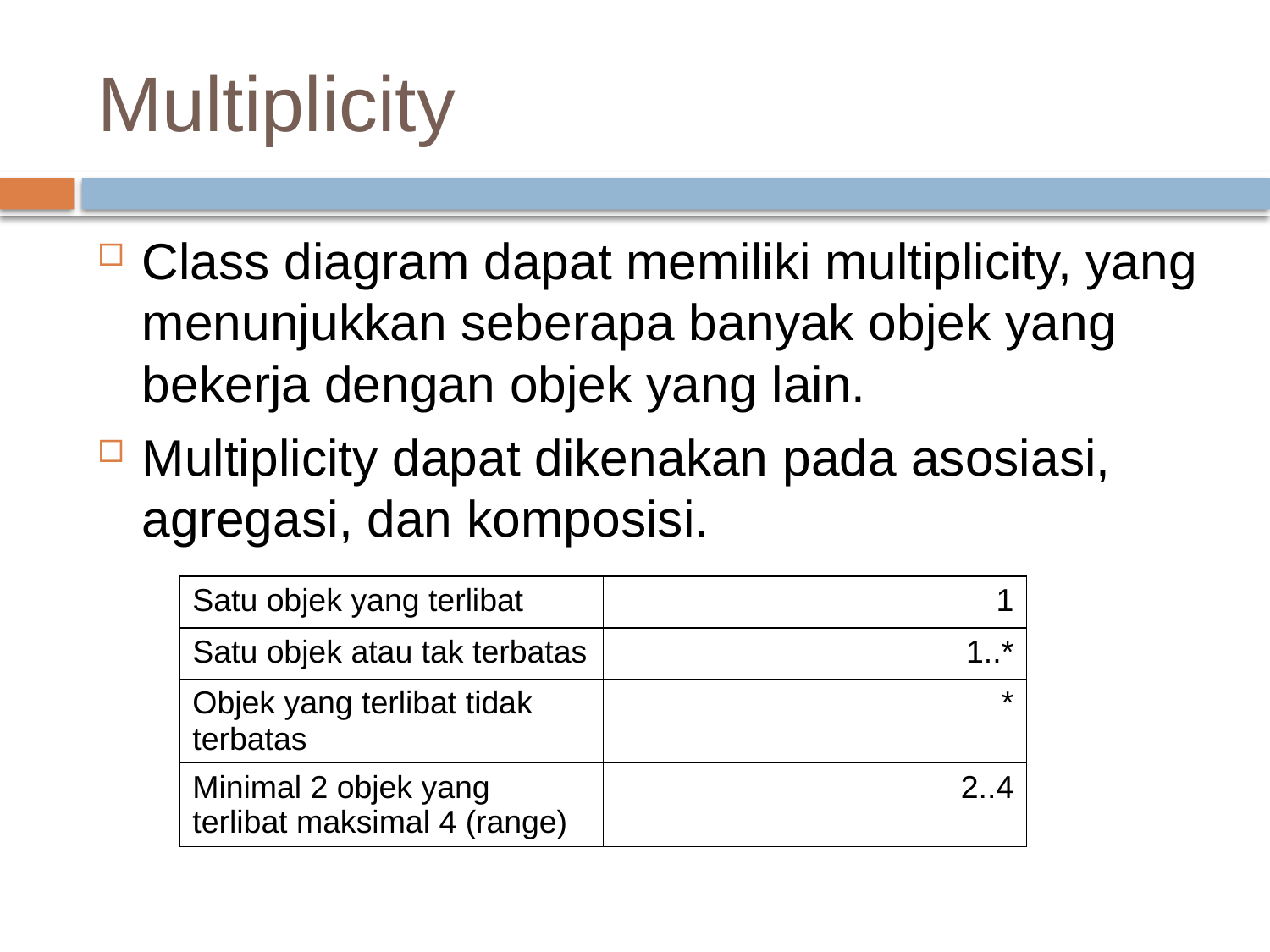

# Multiplicity
Class diagram dapat memiliki multiplicity, yang menunjukkan seberapa banyak objek yang bekerja dengan objek yang lain.
Multiplicity dapat dikenakan pada asosiasi, agregasi, dan komposisi.
| Satu objek yang terlibat | 1 |
| --- | --- |
| Satu objek atau tak terbatas | 1..\* |
| Objek yang terlibat tidak terbatas | \* |
| Minimal 2 objek yang terlibat maksimal 4 (range) | 2..4 |